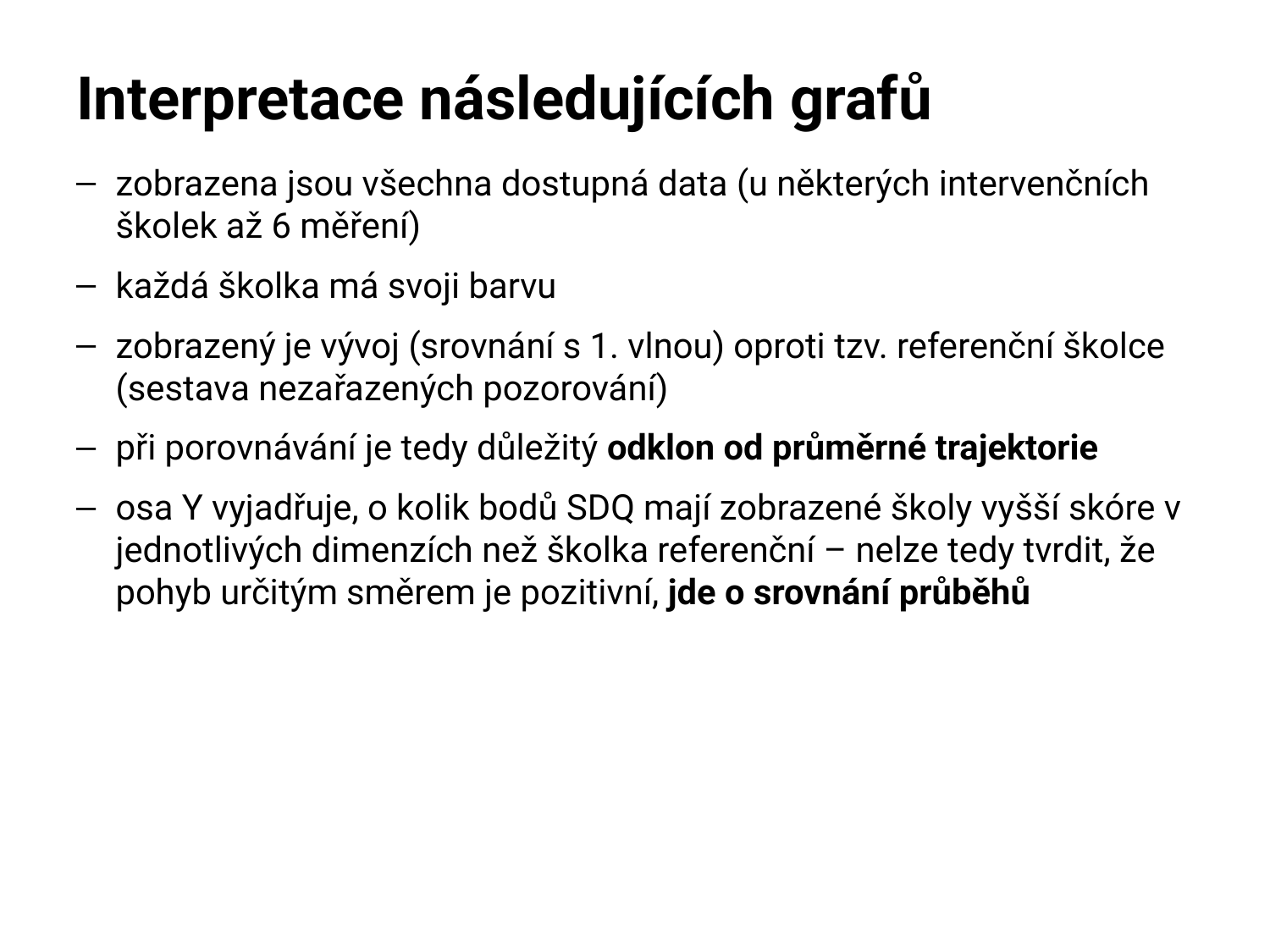

# Interpretace následujících grafů
zobrazena jsou všechna dostupná data (u některých intervenčních školek až 6 měření)
každá školka má svoji barvu
zobrazený je vývoj (srovnání s 1. vlnou) oproti tzv. referenční školce (sestava nezařazených pozorování)
při porovnávání je tedy důležitý odklon od průměrné trajektorie
osa Y vyjadřuje, o kolik bodů SDQ mají zobrazené školy vyšší skóre v jednotlivých dimenzích než školka referenční – nelze tedy tvrdit, že pohyb určitým směrem je pozitivní, jde o srovnání průběhů